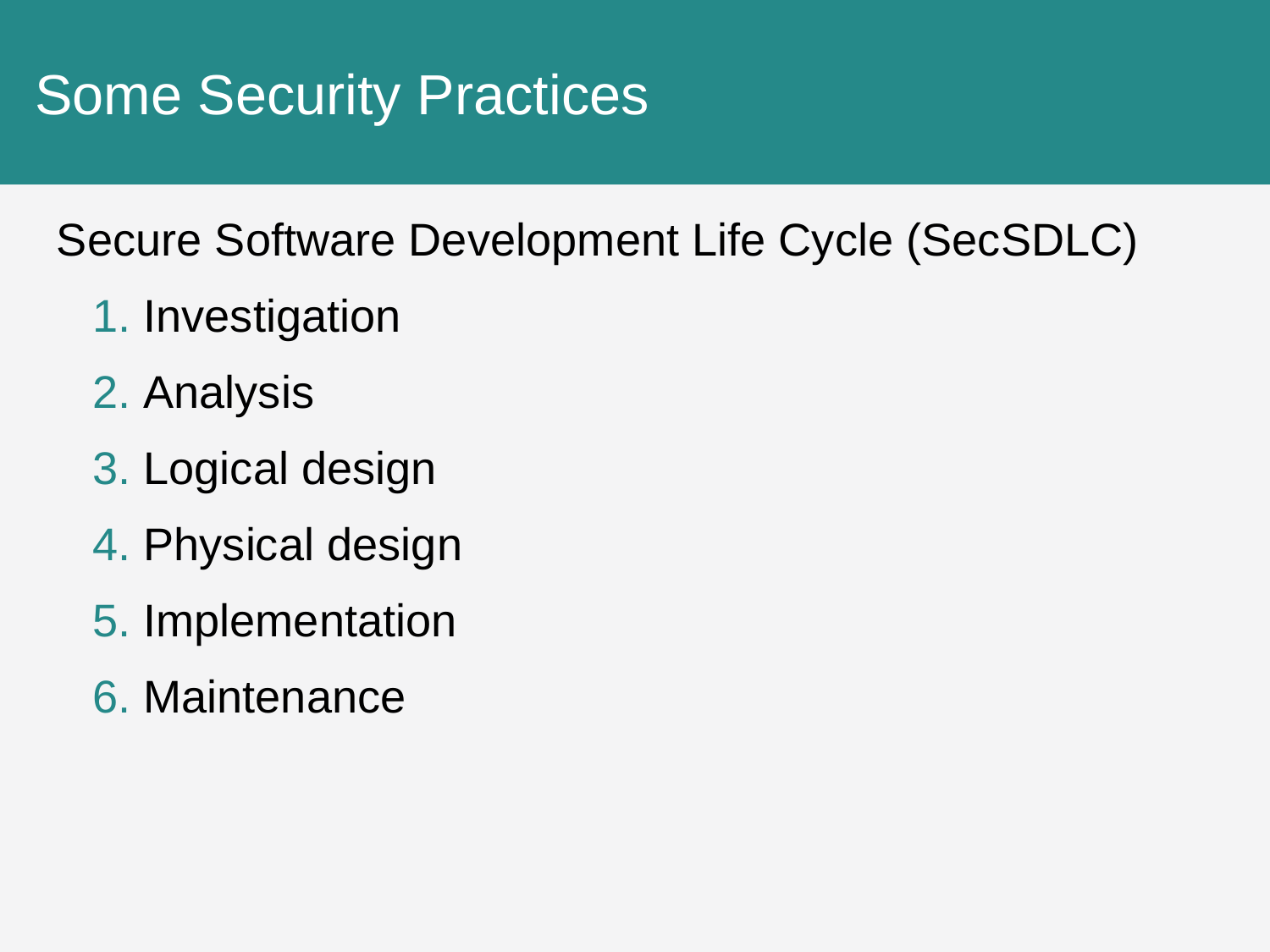

# Some Security Practices
Secure Software Development Life Cycle (SecSDLC)
Investigation
Analysis
Logical design
Physical design
Implementation
Maintenance